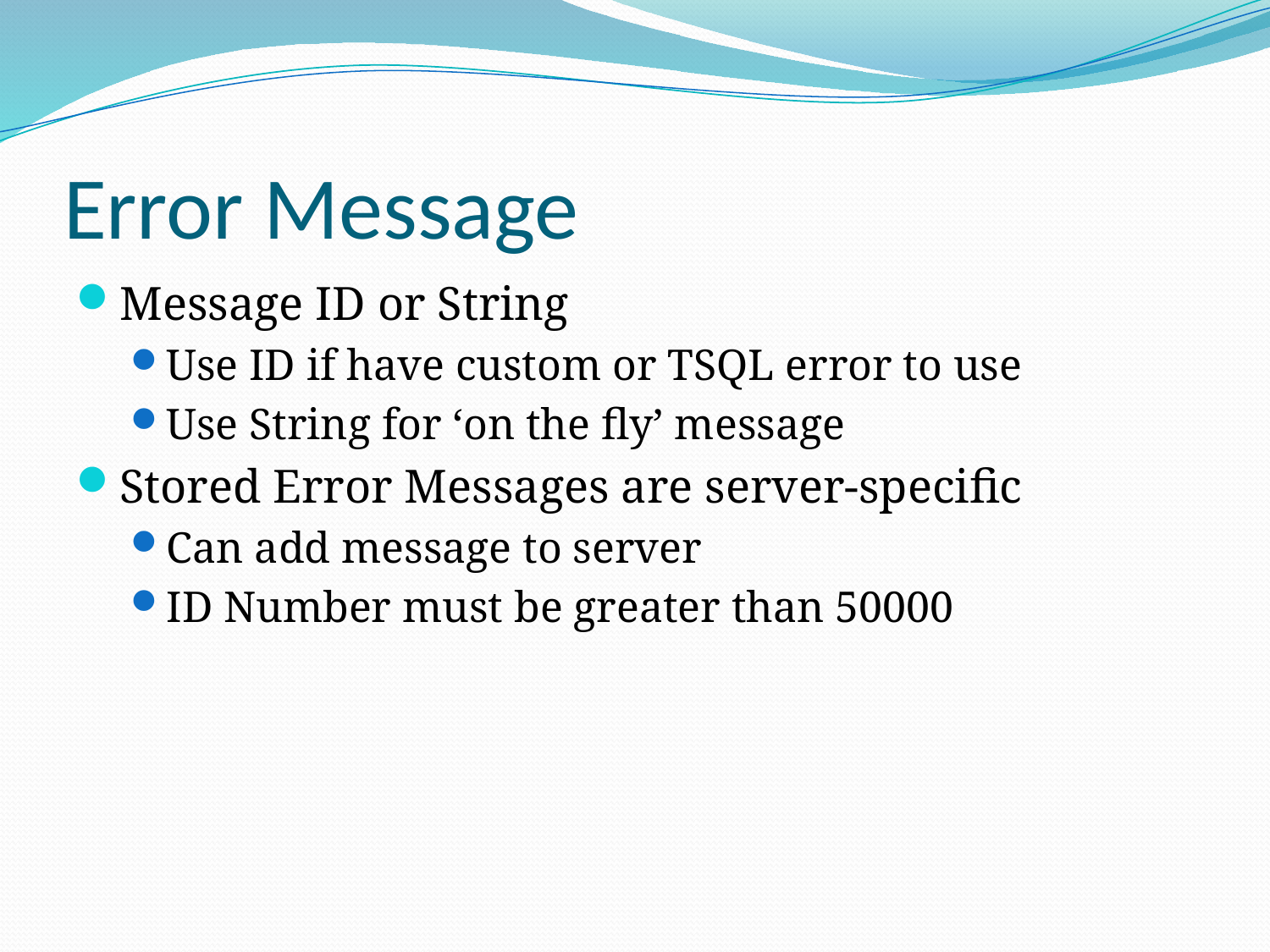

# Error Message
Message ID or String
Use ID if have custom or TSQL error to use
Use String for ‘on the fly’ message
Stored Error Messages are server-specific
Can add message to server
ID Number must be greater than 50000